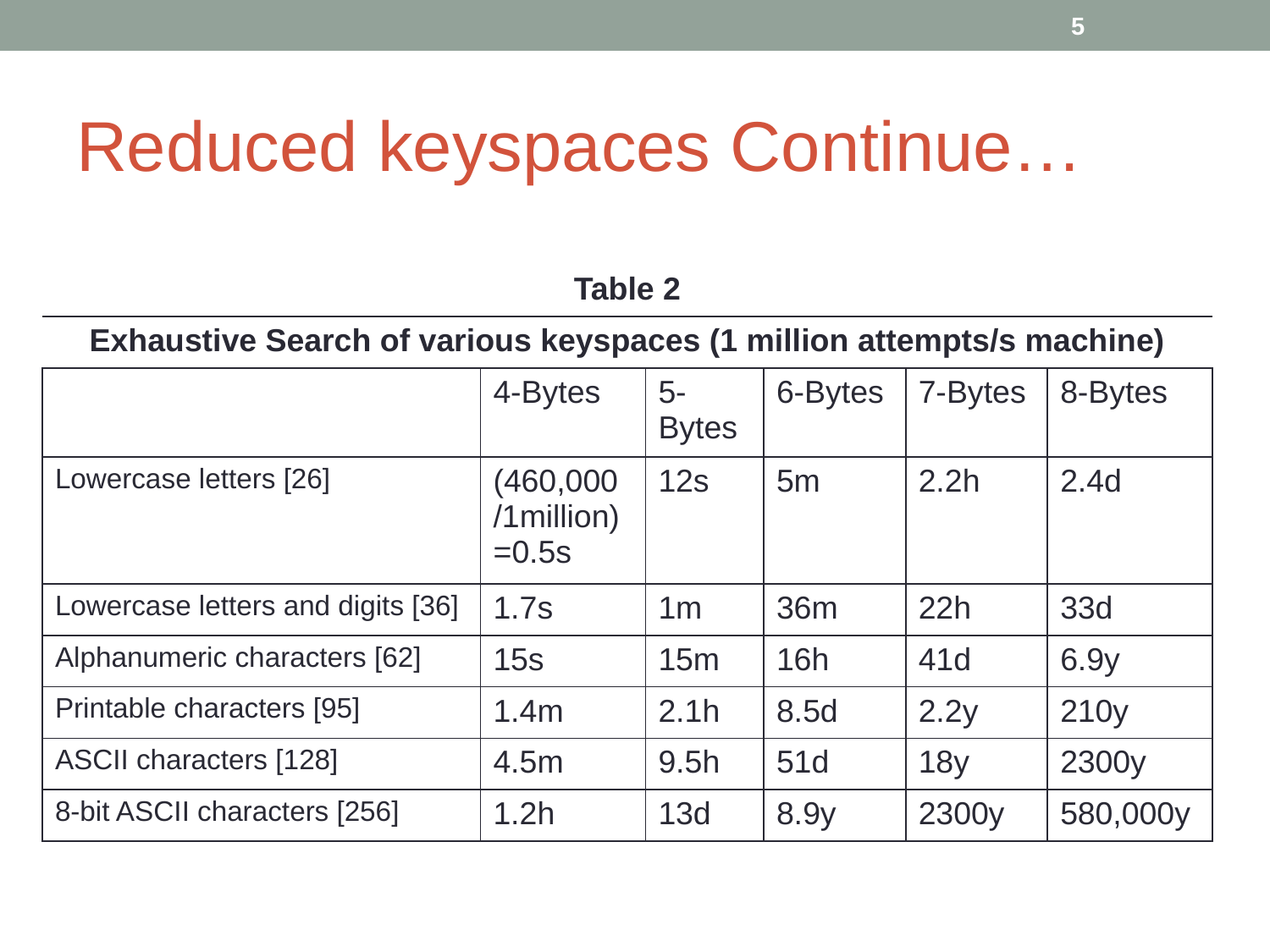

5
# Reduced keyspaces Continue…
| Table 2 |  |  |  |  |  |
| --- | --- | --- | --- | --- | --- |
| Exhaustive Search of various keyspaces (1 million attempts/s machine) |  |  |  |  |  |
|  | 4-Bytes | 5-Bytes | 6-Bytes | 7-Bytes | 8-Bytes |
| Lowercase letters [26] | (460,000 /1million)=0.5s | 12s | 5m | 2.2h | 2.4d |
| Lowercase letters and digits [36] | 1.7s | 1m | 36m | 22h | 33d |
| Alphanumeric characters [62] | 15s | 15m | 16h | 41d | 6.9y |
| Printable characters [95] | 1.4m | 2.1h | 8.5d | 2.2y | 210y |
| ASCII characters [128] | 4.5m | 9.5h | 51d | 18y | 2300y |
| 8-bit ASCII characters [256] | 1.2h | 13d | 8.9y | 2300y | 580,000y |